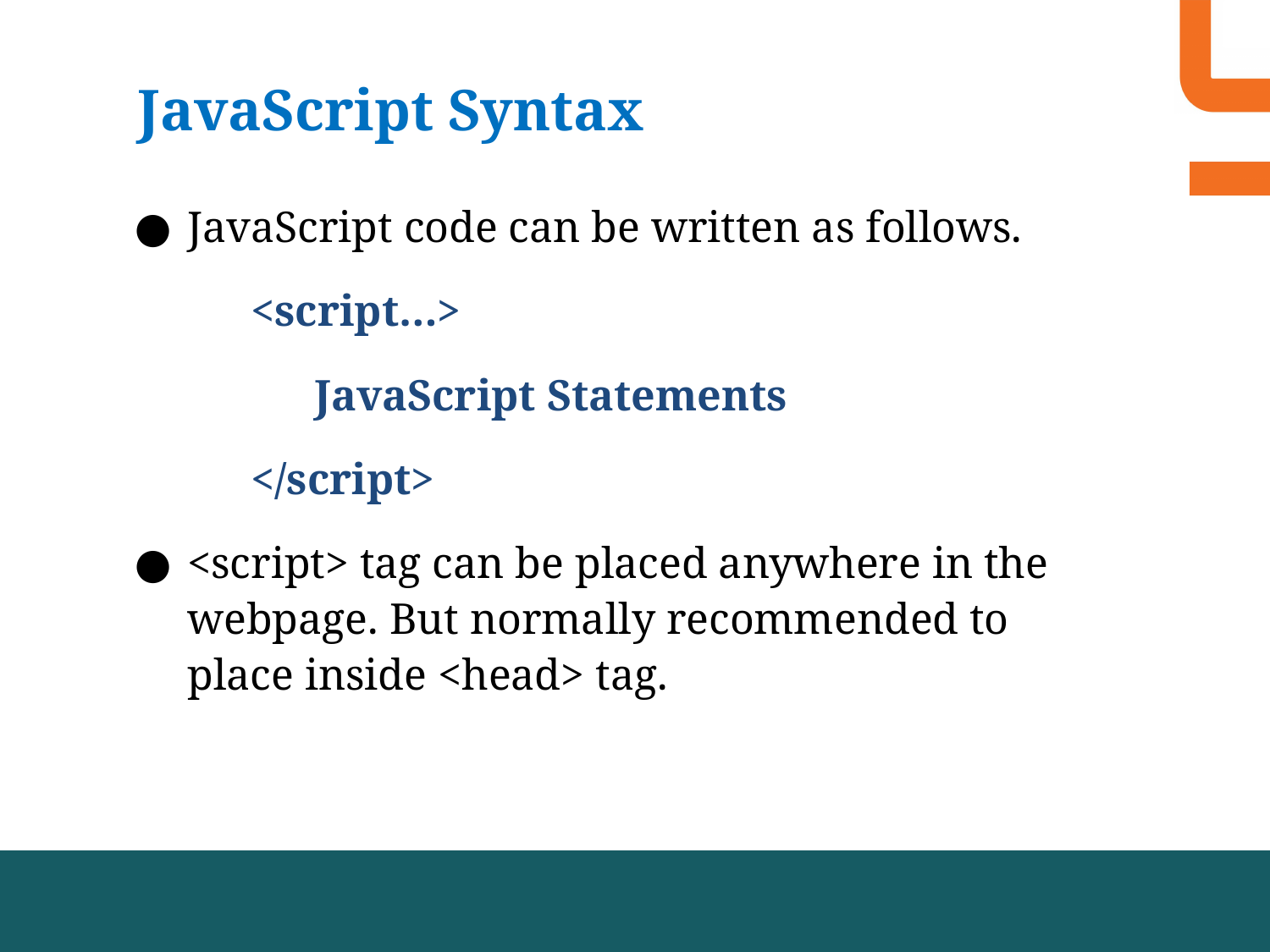

JavaScript Syntax
JavaScript code can be written as follows.
<script…>
	JavaScript Statements
</script>
<script> tag can be placed anywhere in the webpage. But normally recommended to place inside <head> tag.